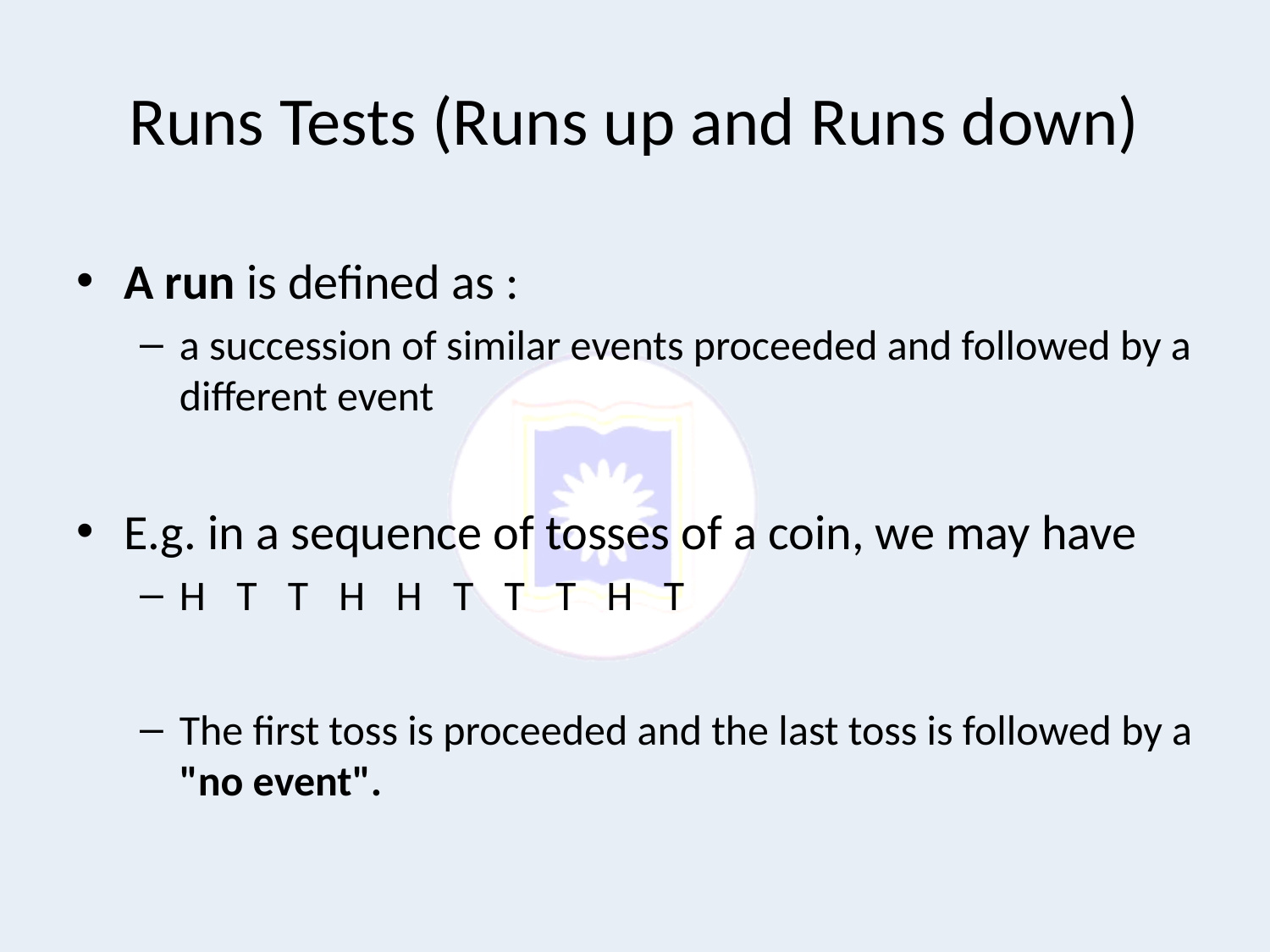

# Runs Tests (Runs up and Runs down)
A run is defined as :
a succession of similar events proceeded and followed by a different event

E.g. in a sequence of tosses of a coin, we may have
H T T H H T T T H T

The first toss is proceeded and the last toss is followed by a "no event".